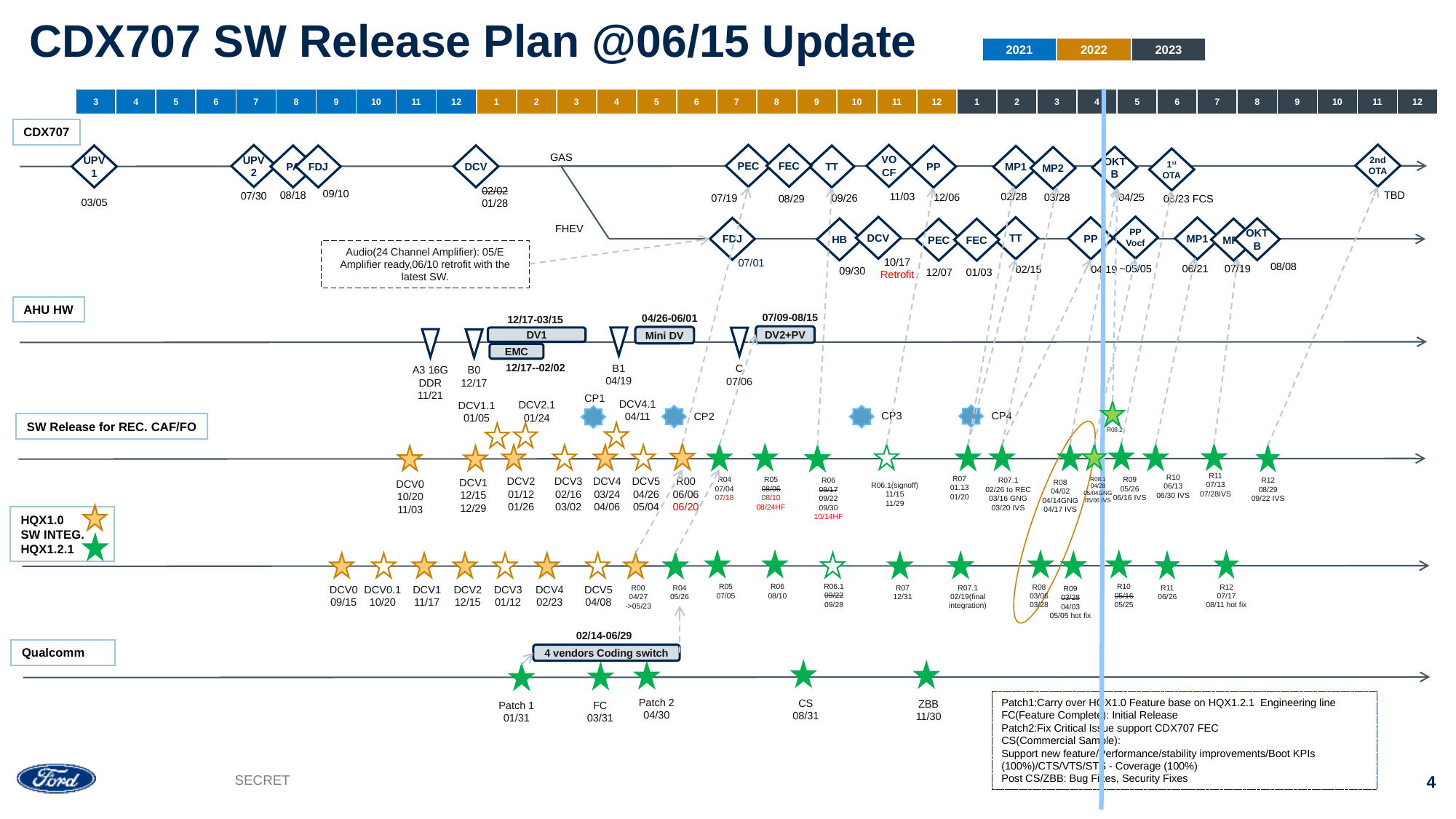

# CDX707 SW Release Plan @06/15 Update
| 2021 | 2022 | 2023 |
| --- | --- | --- |
| 3 | 4 | 5 | 6 | 7 | 8 | 9 | 10 | 11 | 12 | 1 | 2 | 3 | 4 | 5 | 6 | 7 | 8 | 9 | 10 | 11 | 12 | 1 | 2 | 3 | 4 | 5 | 6 | 7 | 8 | 9 | 10 | 11 | 12 |
| --- | --- | --- | --- | --- | --- | --- | --- | --- | --- | --- | --- | --- | --- | --- | --- | --- | --- | --- | --- | --- | --- | --- | --- | --- | --- | --- | --- | --- | --- | --- | --- | --- | --- |
CDX707
2nd OTA
TBD
FEC
08/29
PEC
07/19
VOCF
11/03
UPV2
07/30
DCV
02/02
01/28
PA
08/18
UPV1
03/05
TT
09/26
FDJ
09/10
PP
12/06
GAS
MP1
02/28
OKTB
04/25
MP2
03/28
1st OTA
06/23 FCS
PP
Vocf
~05/05
DCV
10/17 Retrofit
TT
02/15
PP
04/19
MP1
06/21
FHEV
FDJ
07/01
OKTB
08/08
HB
09/30
MP2
07/19
FEC
01/03
PEC
12/07
Audio(24 Channel Amplifier): 05/E Amplifier ready,06/10 retrofit with the latest SW.
AHU HW
07/09-08/15
04/26-06/01
12/17-03/15
DV2+PV
Mini DV
DV1

B1
04/19

C
07/06

A3 16G DDR
11/21

B0
12/17
EMC
12/17--02/02
CP1
DCV4.1
04/11
DCV2.1
01/24
DCV1.1
01/05

CP4
CP3

CP2

SW Release for REC. CAF/FO

R08.2

R11
07/13
07/28IVS
R10
06/13
06/30 IVS
R07
01.13
01/20
DCV2
01/12
01/26
DCV4
03/24
04/06
DCV3
02/16
03/02
R09
05/26
06/16 IVS
R00
06/06
06/20
R04
07/04
07/18
R05
08/06
08/10
08/24HF
DCV5
04/26
05/04
R08.1
04/28
05/04GNG
05/06 IVS

R12
08/29
09/22 IVS
R06
09/17
09/22
09/30
10/14HF
R07.1
02/26 to REC
03/16 GNG
03/20 IVS
DCV1
12/15
12/29
DCV0
10/20
11/03
R08
04/02
04/14GNG
04/17 IVS
R06.1(signoff)
11/15
11/29

HQX1.0
SW INTEG.
HQX1.2.1

R06
08/10
R05
07/05
R07.1
02/19(final integration)
R07
12/31
R00
04/27
->05/23
R04
05/26
DCV1
11/17
DCV2
12/15
DCV5
04/08
DCV3
01/12
DCV4
02/23
DCV0
09/15
DCV0.1
10/20

R06.1
09/22
09/28
R10
05/16
05/25
R12
07/17
08/11 hot fix
R08
03/06
03/28
R11
06/26
R09
03/28
04/03
05/05 hot fix
02/14-06/29
Qualcomm
4 vendors Coding switch

Patch1:Carry over HQX1.0 Feature base on HQX1.2.1  Engineering line
FC(Feature Complete): Initial Release
Patch2:Fix Critical Issue support CDX707 FEC
CS(Commercial Sample):
Support new feature/Performance/stability improvements/Boot KPIs (100%)/CTS/VTS/STS - Coverage (100%)
Post CS/ZBB: Bug Fixes, Security Fixes
Patch 2
04/30
CS
08/31
ZBB
11/30
Patch 1
01/31
FC
03/31